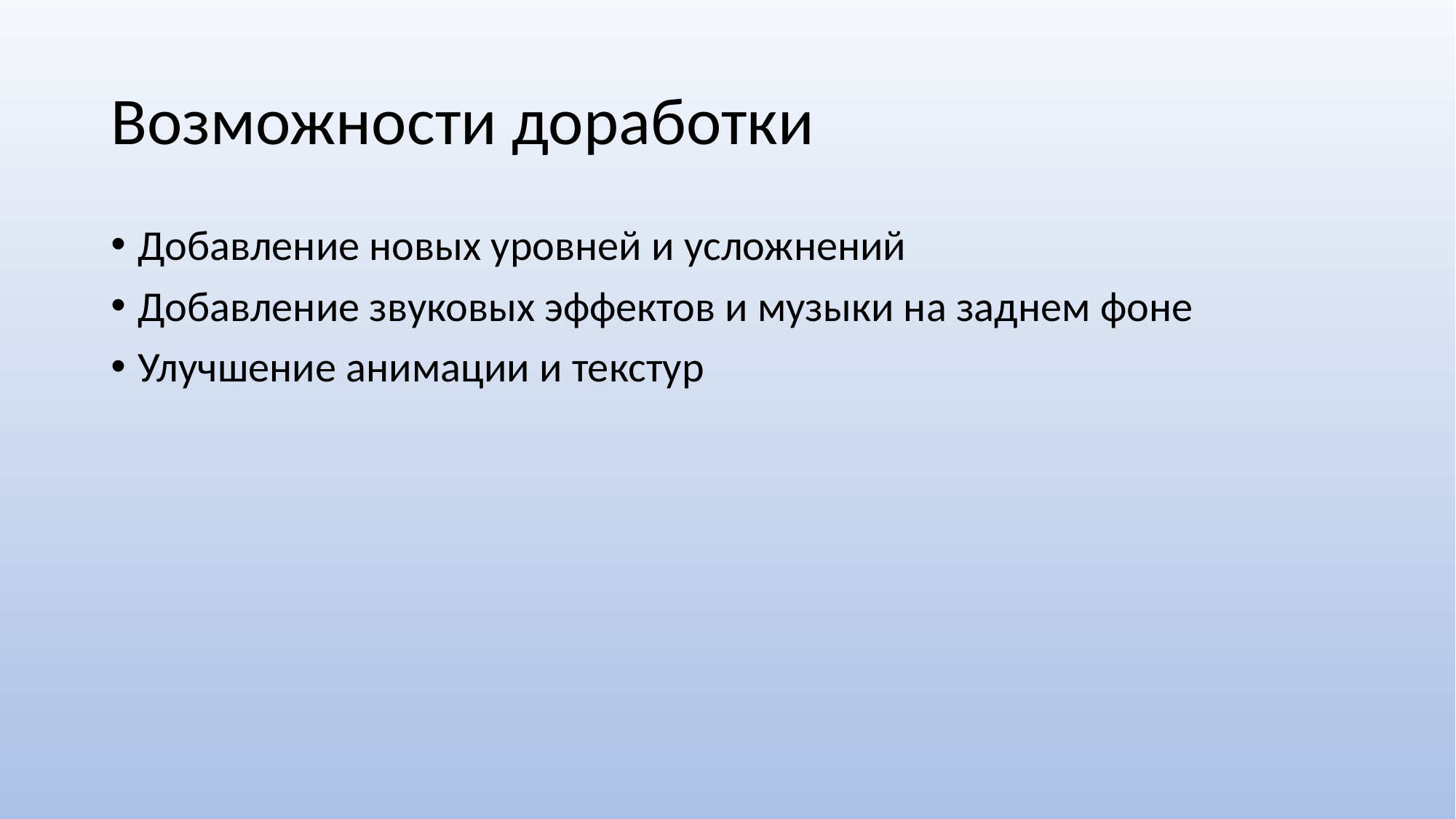

# Возможности доработки
Добавление новых уровней и усложнений
Добавление звуковых эффектов и музыки на заднем фоне
Улучшение анимации и текстур